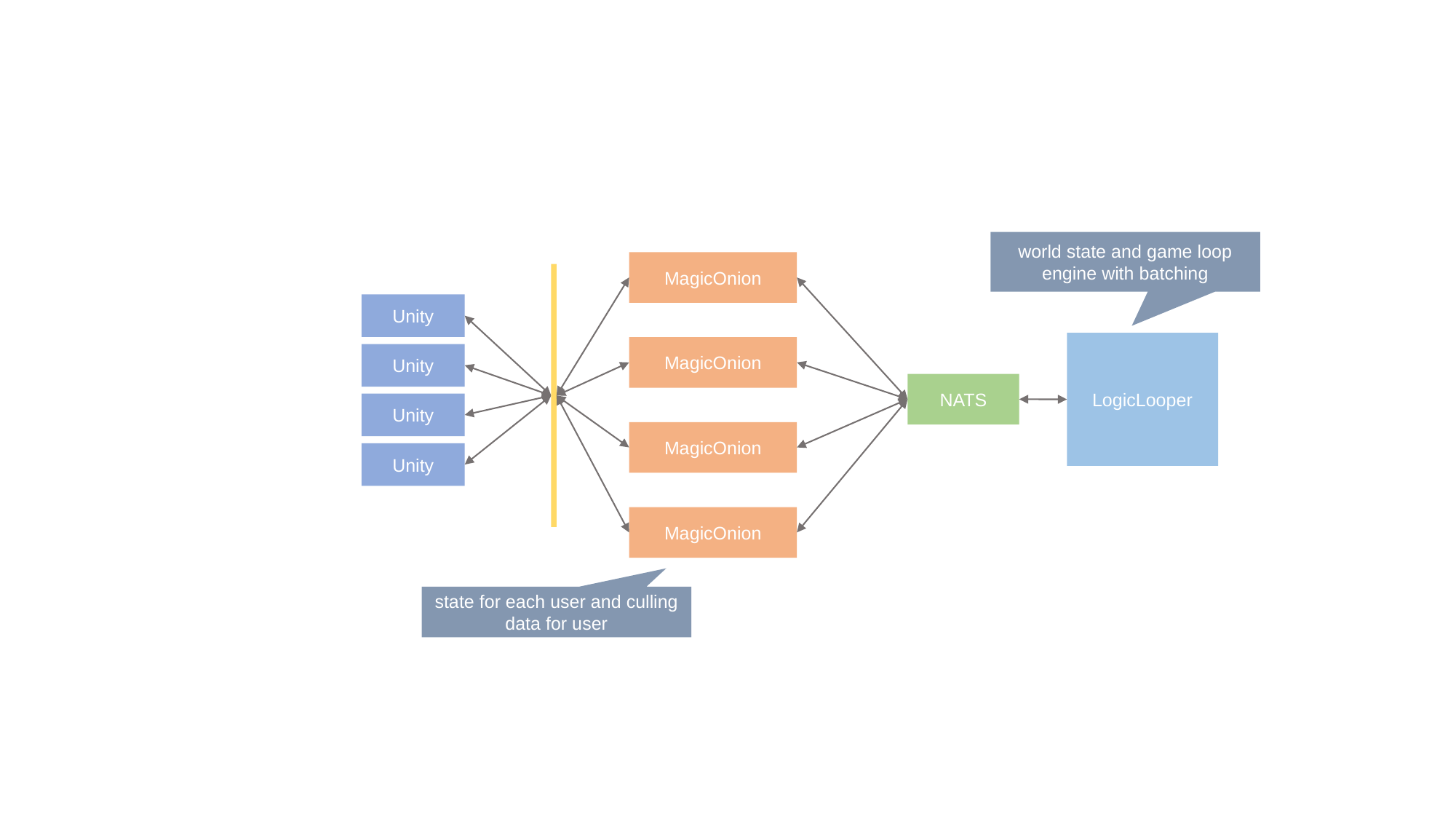

world state and game loop engine with batching
MagicOnion

Unity
Unity
Unity
Unity
LogicLooper
MagicOnion
NATS
MagicOnion
MagicOnion
state for each user and culling data for user